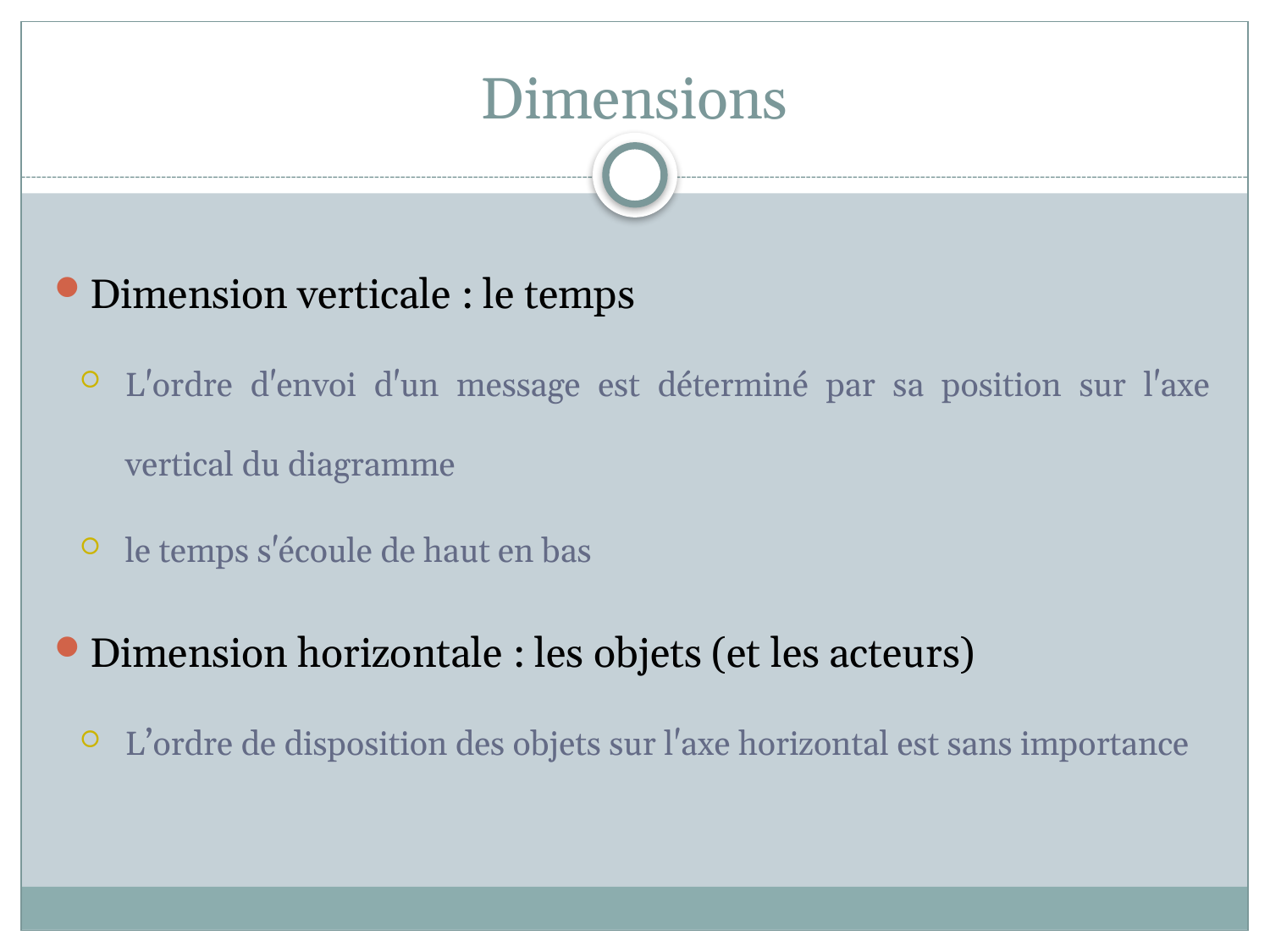

# Dimensions
Dimension verticale : le temps
L'ordre d'envoi d'un message est déterminé par sa position sur l'axe vertical du diagramme
le temps s'écoule de haut en bas
Dimension horizontale : les objets (et les acteurs)
L’ordre de disposition des objets sur l'axe horizontal est sans importance